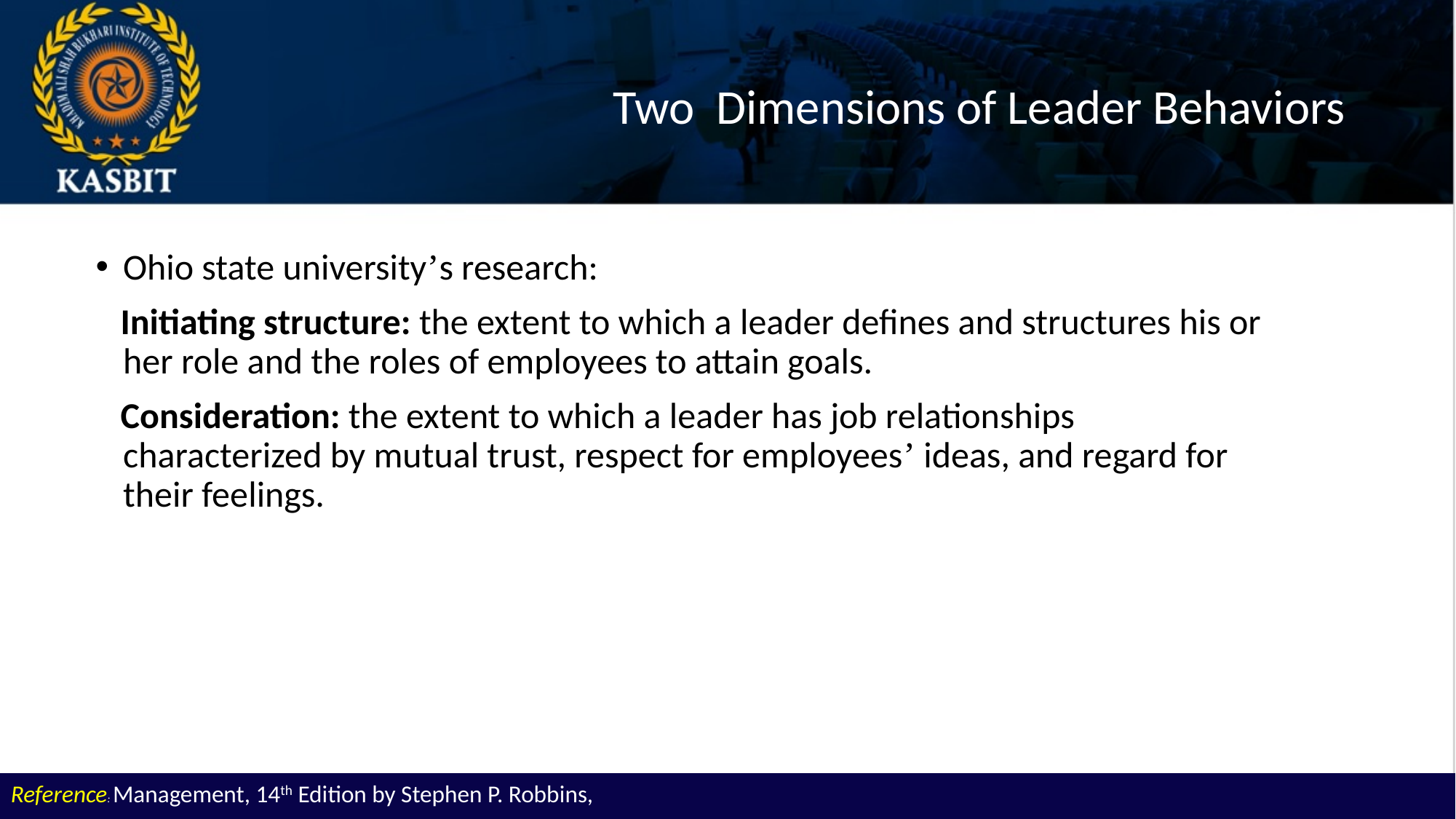

# Two  Dimensions of Leader Behaviors
Ohio state university’s research:
   Initiating structure: the extent to which a leader defines and structures his or her role and the roles of employees to attain goals.
   Consideration: the extent to which a leader has job relationships characterized by mutual trust, respect for employees’ ideas, and regard for their feelings.

Reference: Management, 14th Edition by Stephen P. Robbins,